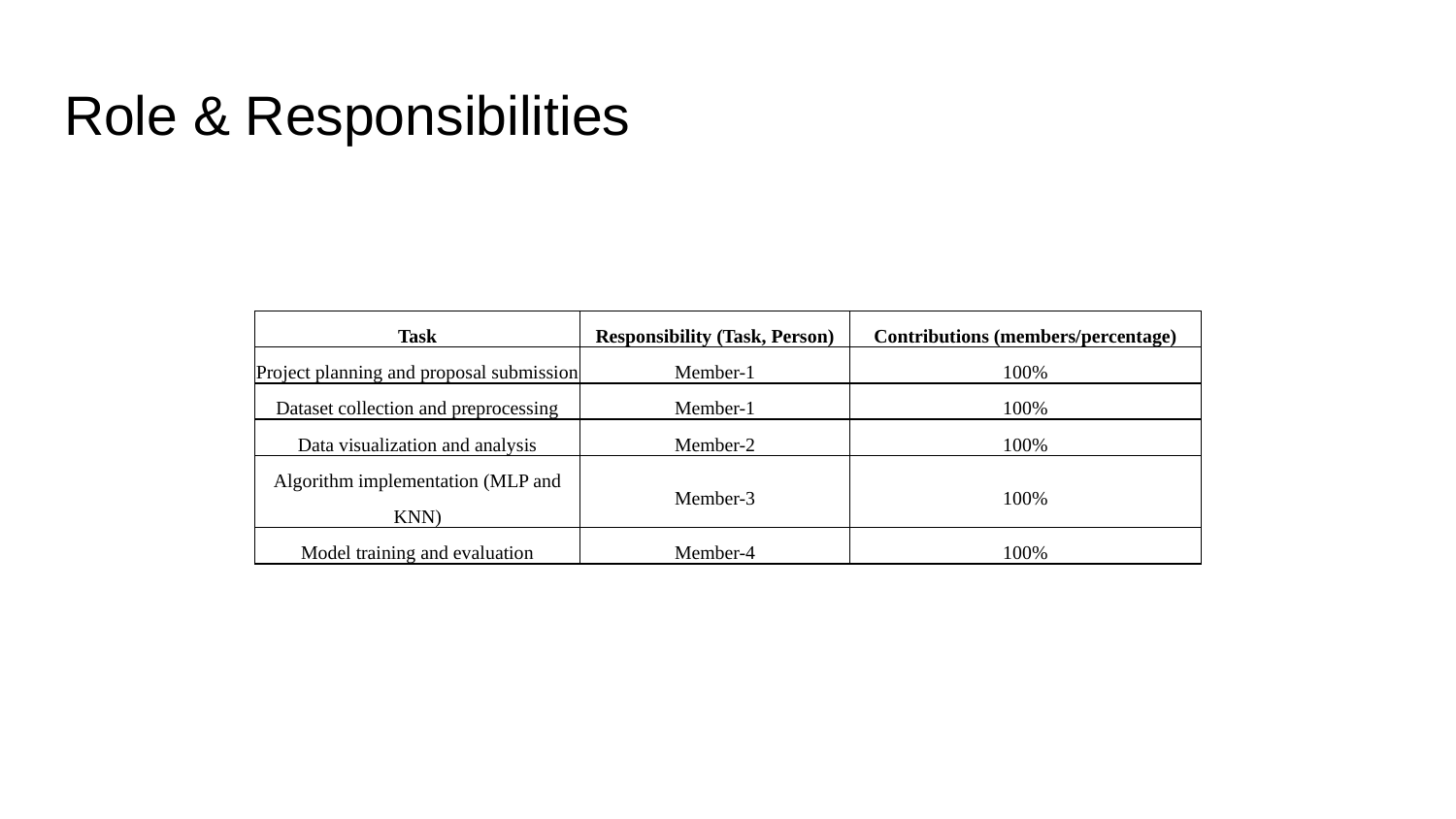

# Role & Responsibilities
| Task | Responsibility (Task, Person) | Contributions (members/percentage) |
| --- | --- | --- |
| Project planning and proposal submission | Member-1 | 100% |
| Dataset collection and preprocessing | Member-1 | 100% |
| Data visualization and analysis | Member-2 | 100% |
| Algorithm implementation (MLP and KNN) | Member-3 | 100% |
| Model training and evaluation | Member-4 | 100% |